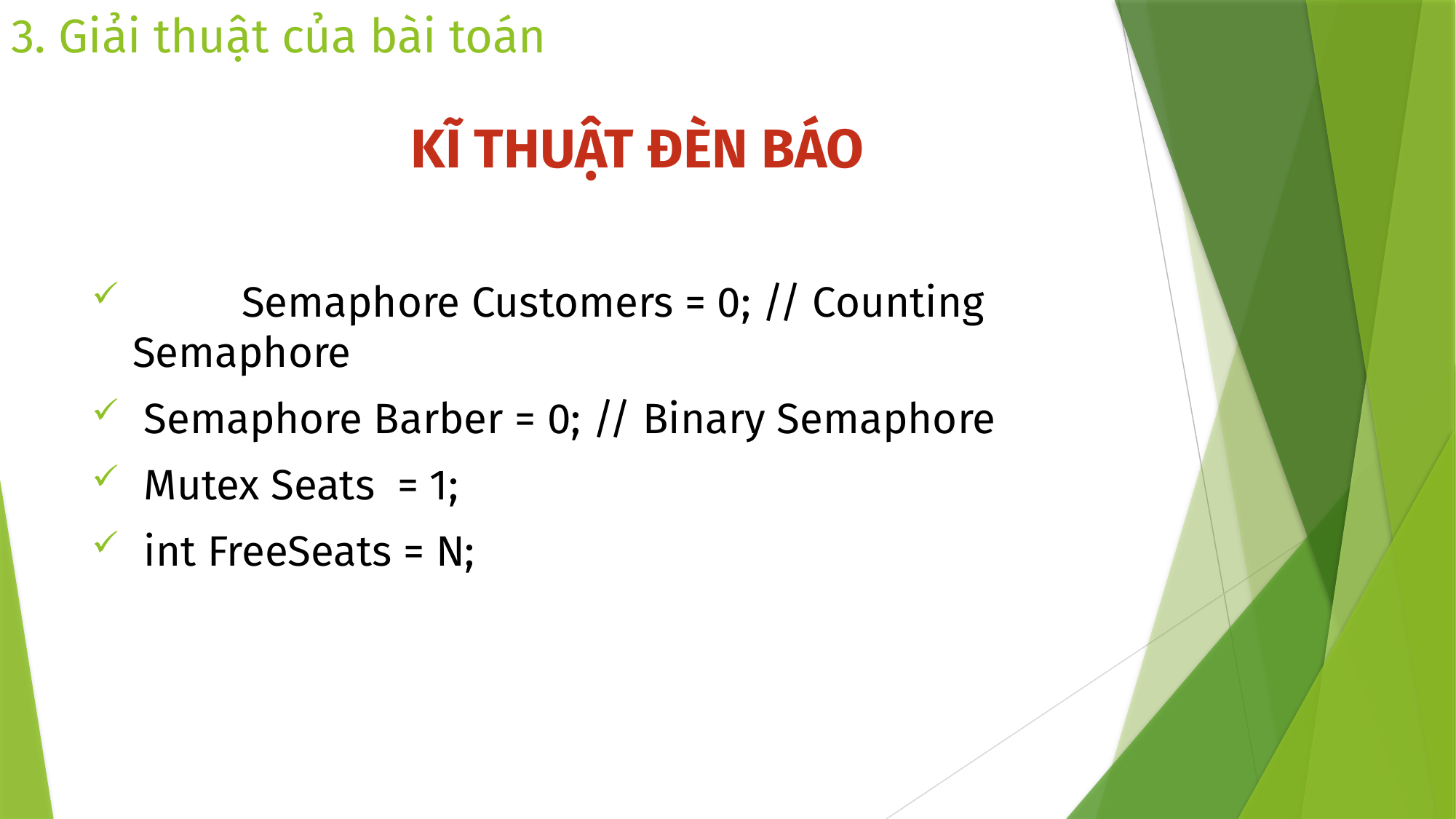

# 3. Giải thuật của bài toán
KĨ THUẬT ĐÈN BÁO

	Semaphore Customers = 0; // Counting Semaphore
 Semaphore Barber = 0; // Binary Semaphore
 Mutex Seats  = 1;
 int FreeSeats = N;